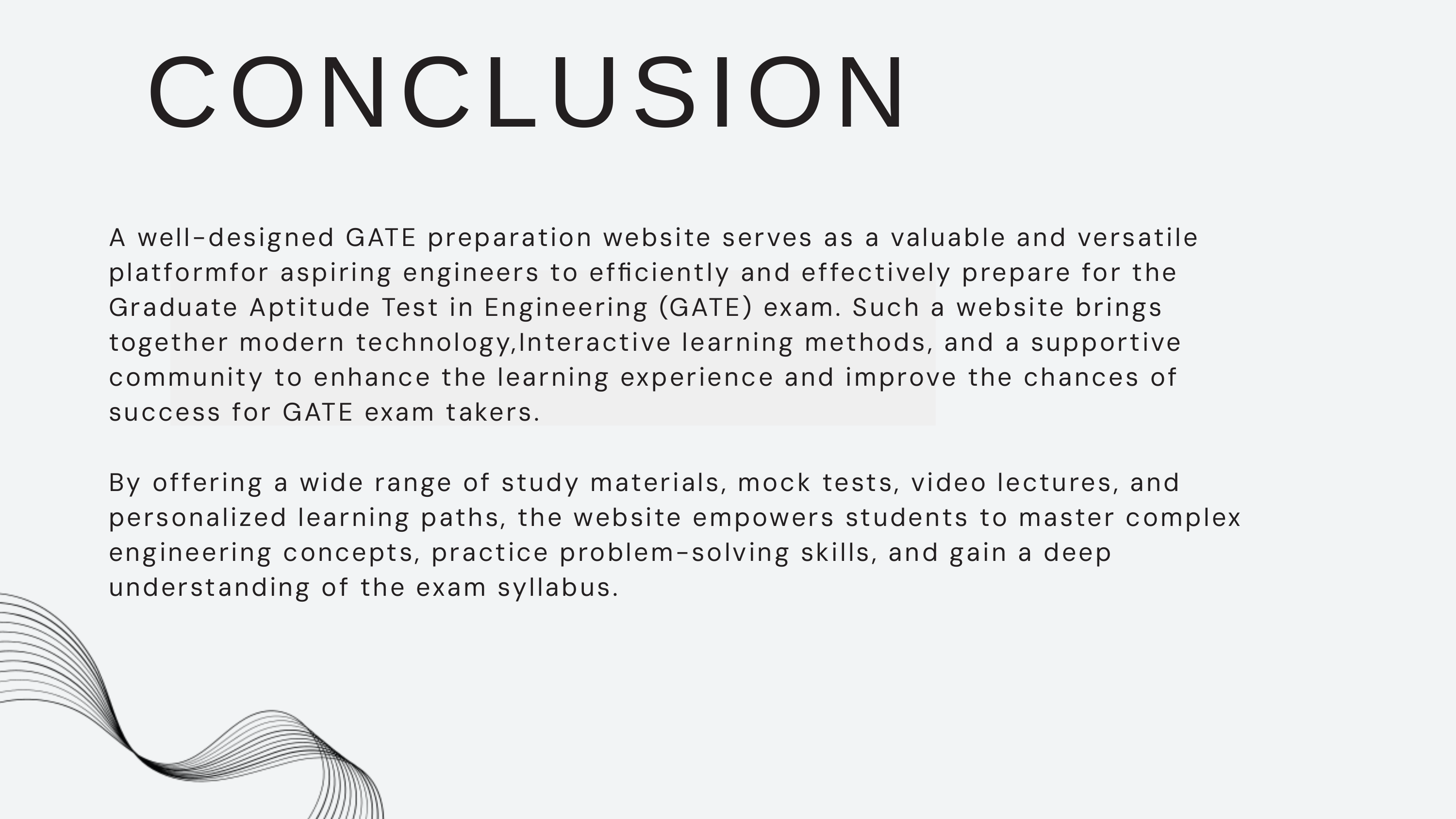

CONCLUSION
A well-designed GATE preparation website serves as a valuable and versatile platformfor aspiring engineers to efficiently and effectively prepare for the Graduate Aptitude Test in Engineering (GATE) exam. Such a website brings together modern technology,Interactive learning methods, and a supportive community to enhance the learning experience and improve the chances of success for GATE exam takers.

By offering a wide range of study materials, mock tests, video lectures, and
personalized learning paths, the website empowers students to master complex
engineering concepts, practice problem-solving skills, and gain a deep understanding of the exam syllabus.